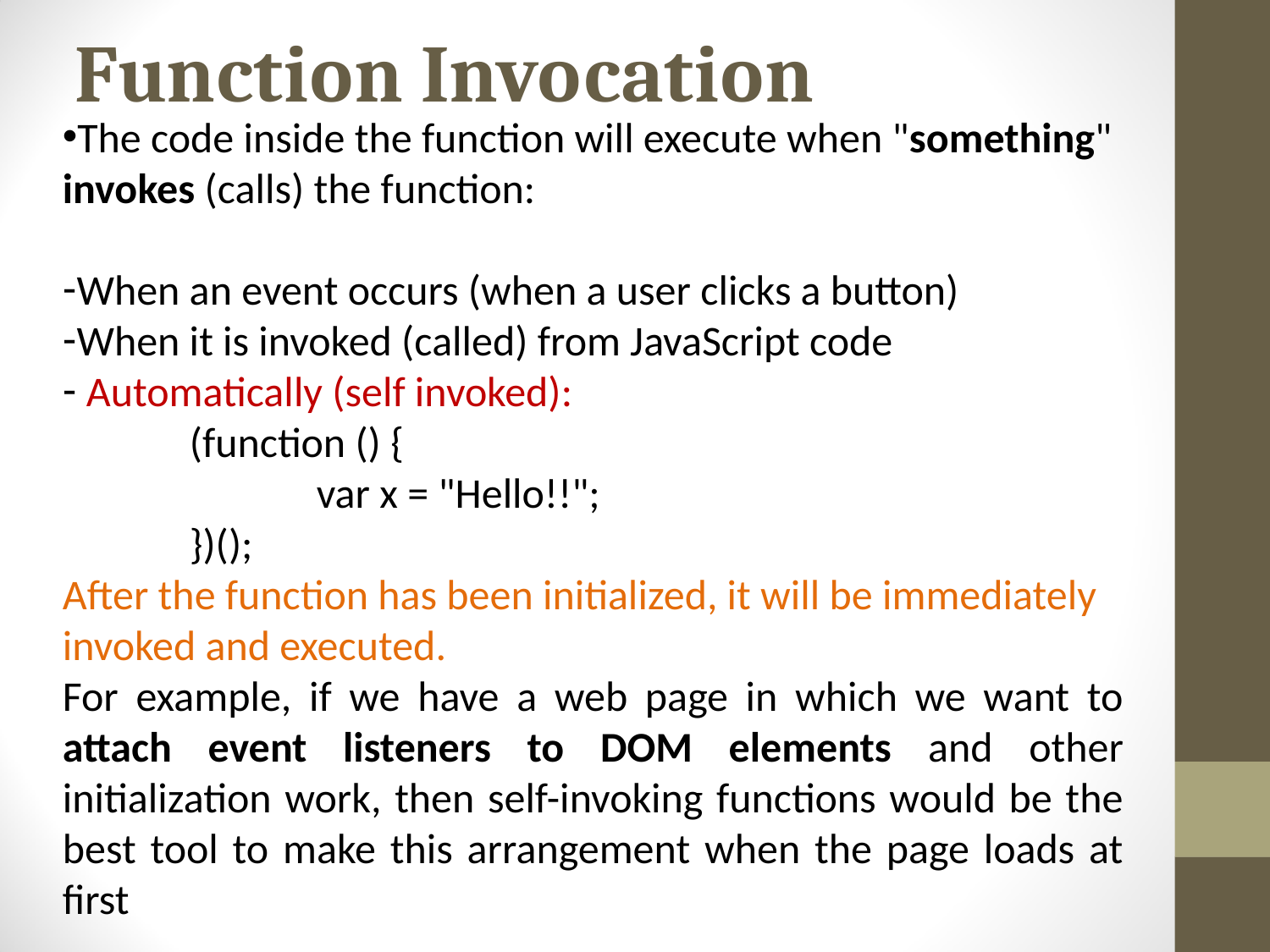

# Function Invocation
The code inside the function will execute when "something" invokes (calls) the function:

When an event occurs (when a user clicks a button)
When it is invoked (called) from JavaScript code
 Automatically (self invoked):
	(function () {
  		var x = "Hello!!";  
	})();
After the function has been initialized, it will be immediately invoked and executed.
For example, if we have a web page in which we want to attach event listeners to DOM elements and other initialization work, then self-invoking functions would be the best tool to make this arrangement when the page loads at first